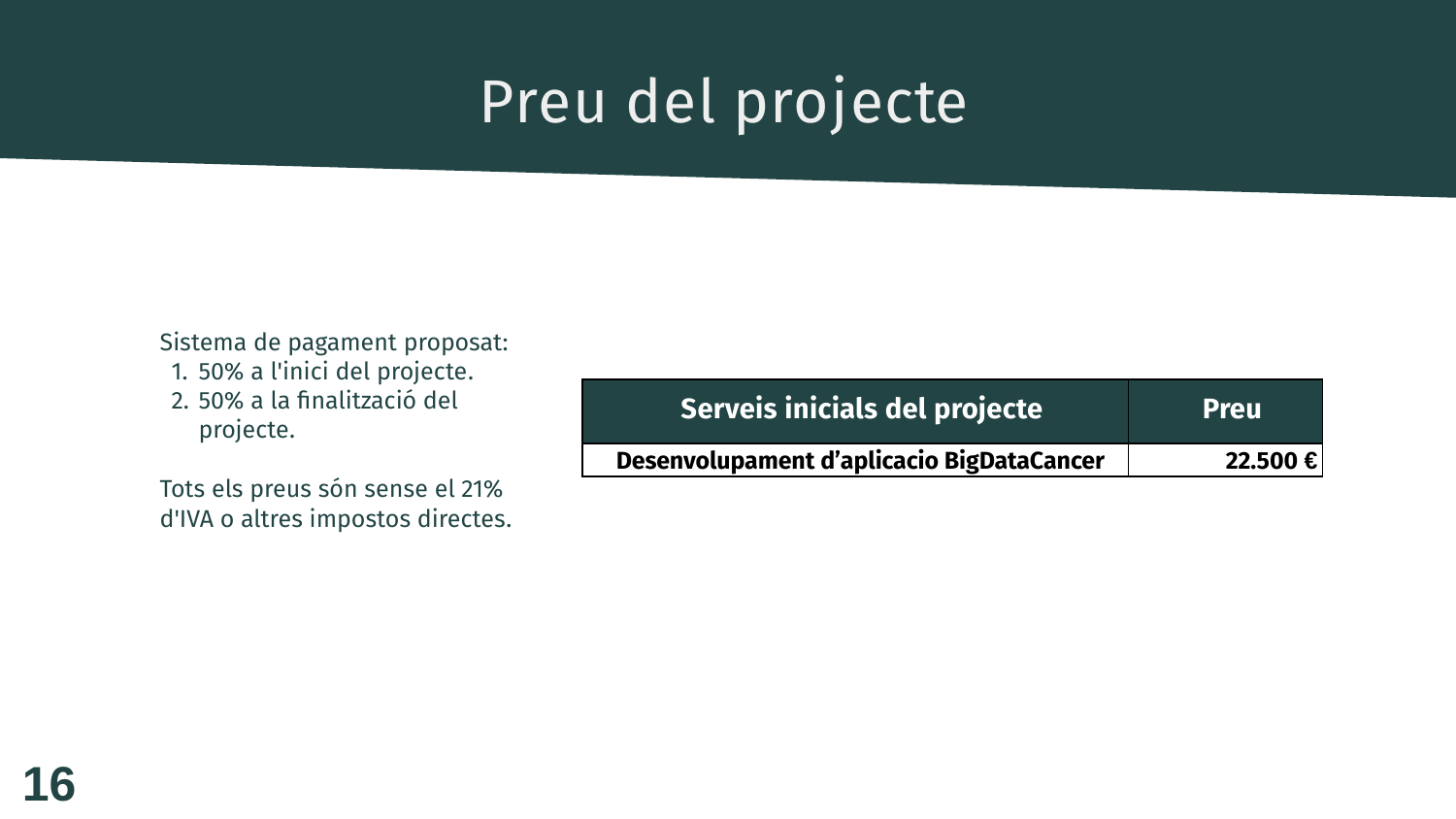

# Preu del projecte
Sistema de pagament proposat:
50% a l'inici del projecte.
50% a la finalització del projecte.

Tots els preus són sense el 21% d'IVA o altres impostos directes.
| Serveis inicials del projecte | Preu |
| --- | --- |
| Desenvolupament d’aplicacio BigDataCancer | 22.500 € |
16